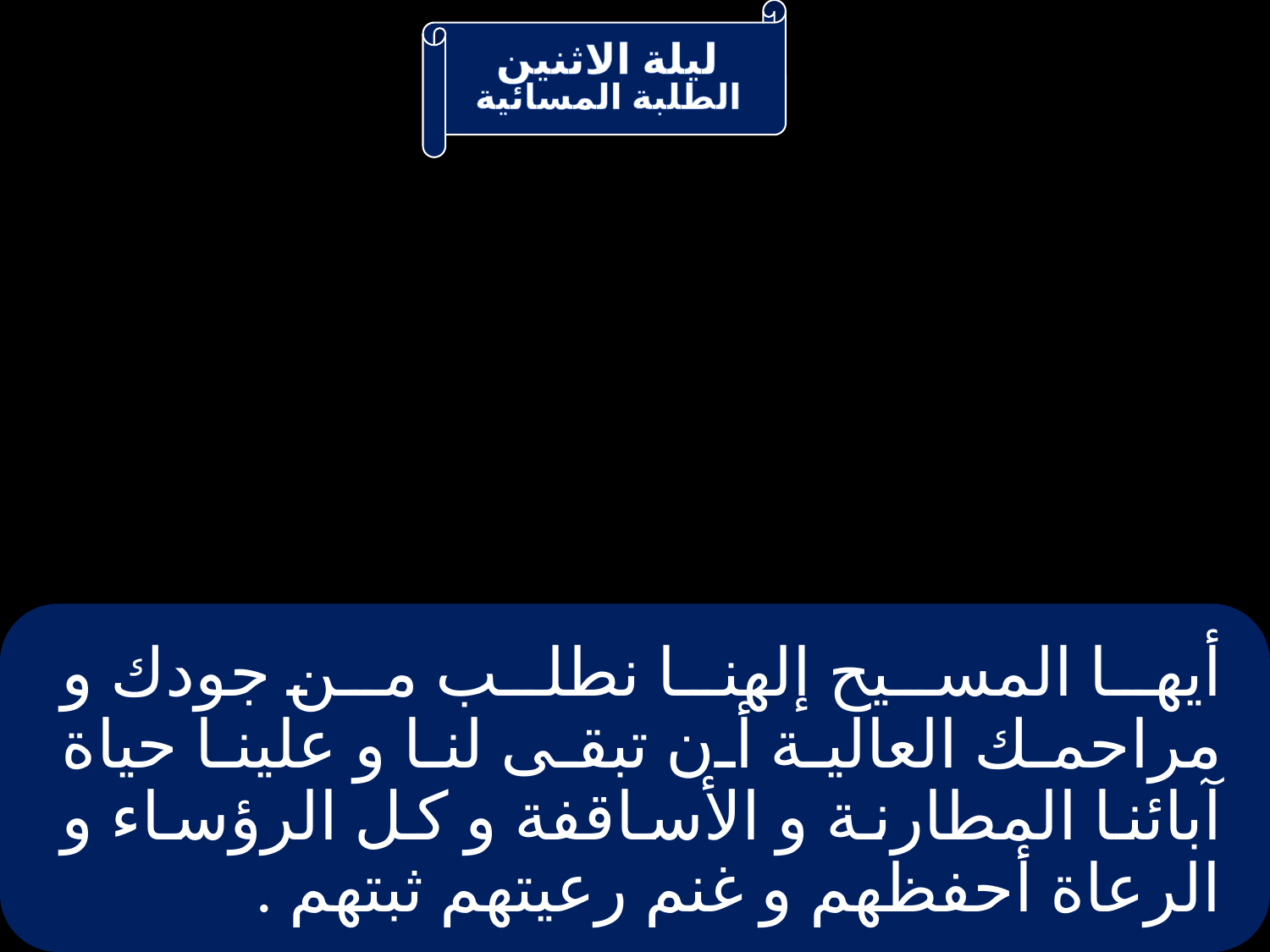

# أيها المسيح إلهنا نطلب من جودك و مراحمك العالية أن تبقى لنا و علينا حياة آبائنا المطارنة و الأساقفة و كل الرؤساء و الرعاة أحفظهم و غنم رعيتهم ثبتهم .